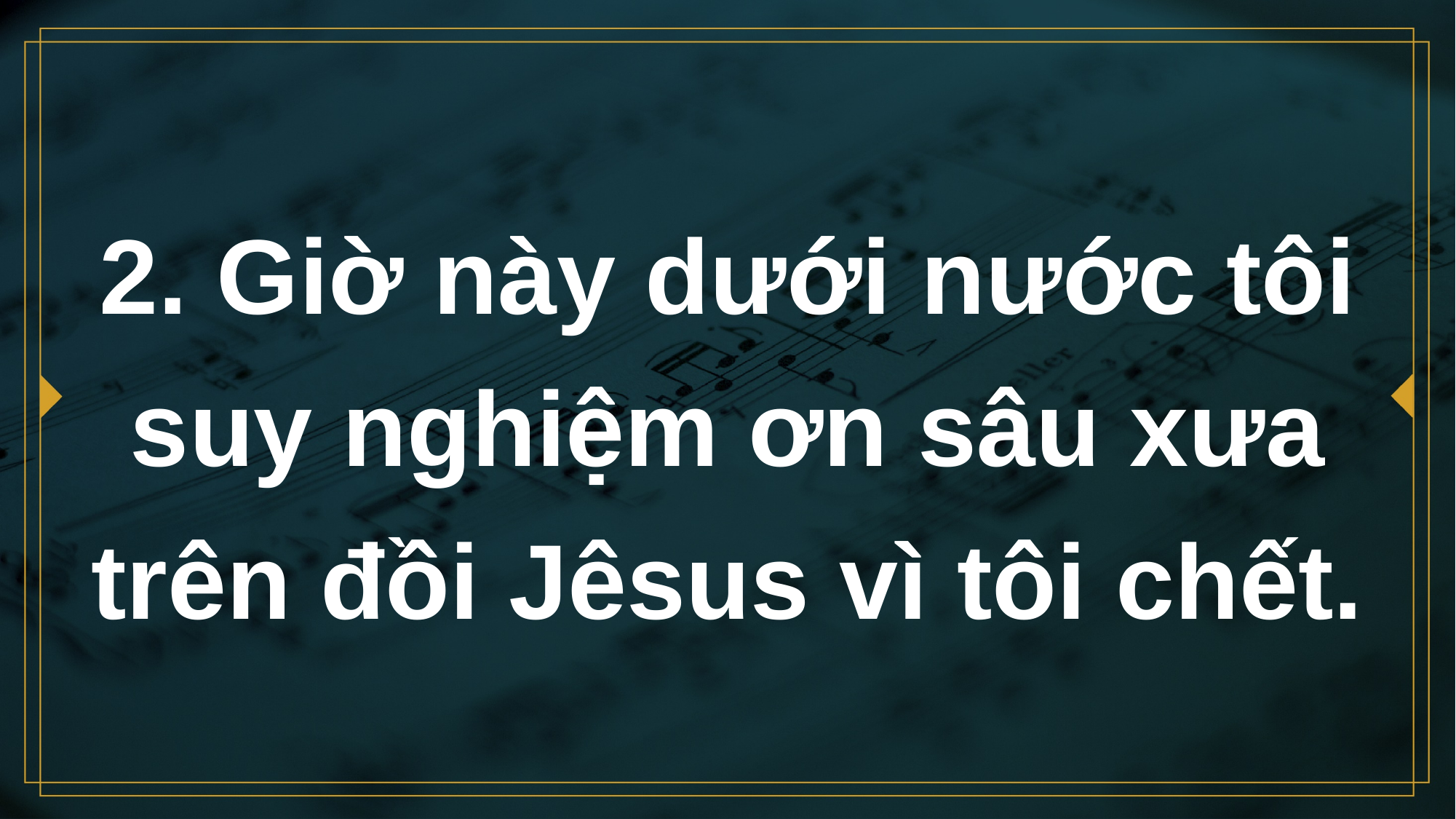

# 2. Giờ này dưới nước tôi suy nghiệm ơn sâu xưa trên đồi Jêsus vì tôi chết.